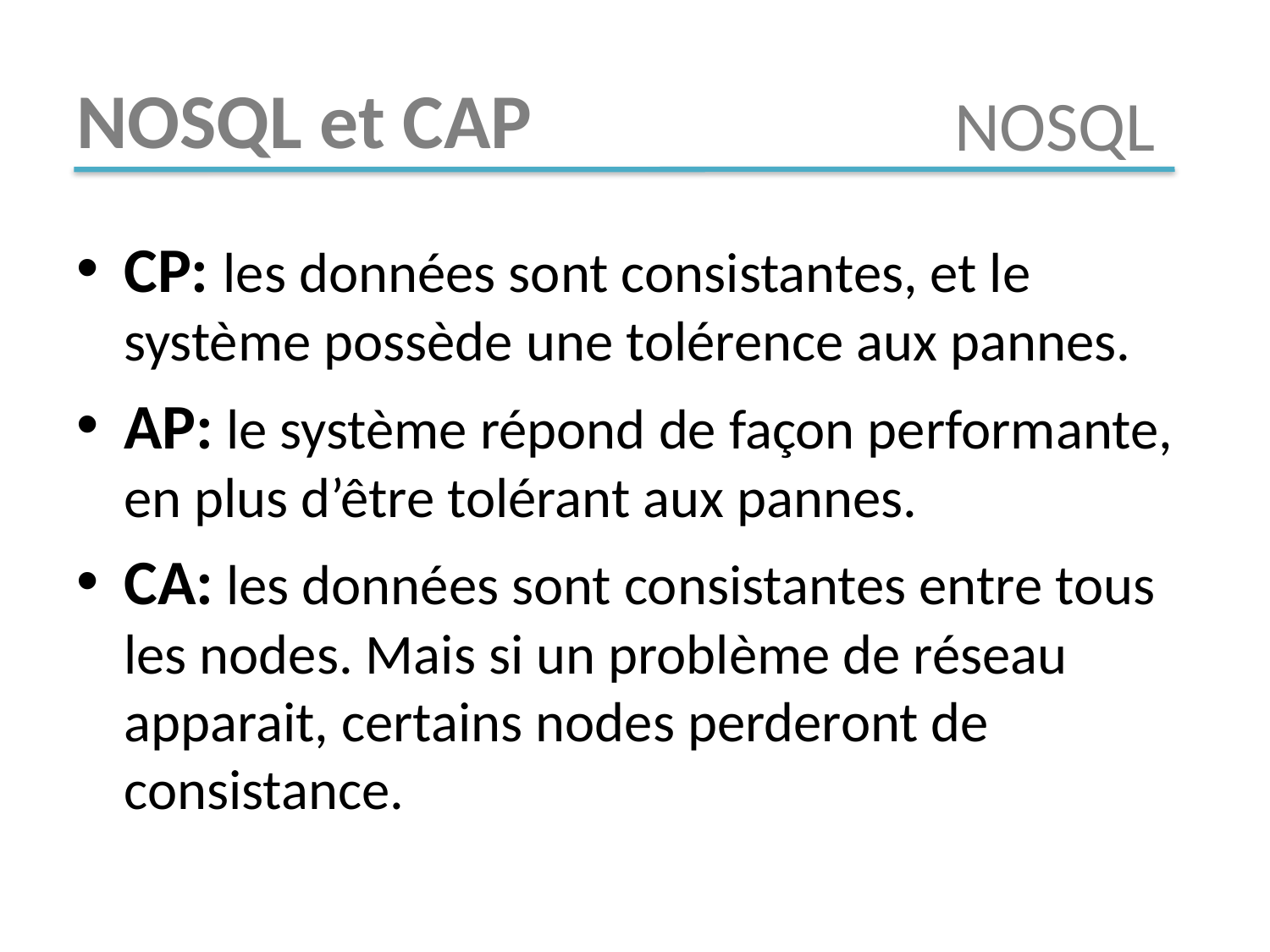

# NOSQL et CAP
NOSQL
CP: les données sont consistantes, et le système possède une tolérence aux pannes.
AP: le système répond de façon performante, en plus d’être tolérant aux pannes.
CA: les données sont consistantes entre tous les nodes. Mais si un problème de réseau apparait, certains nodes perderont de consistance.